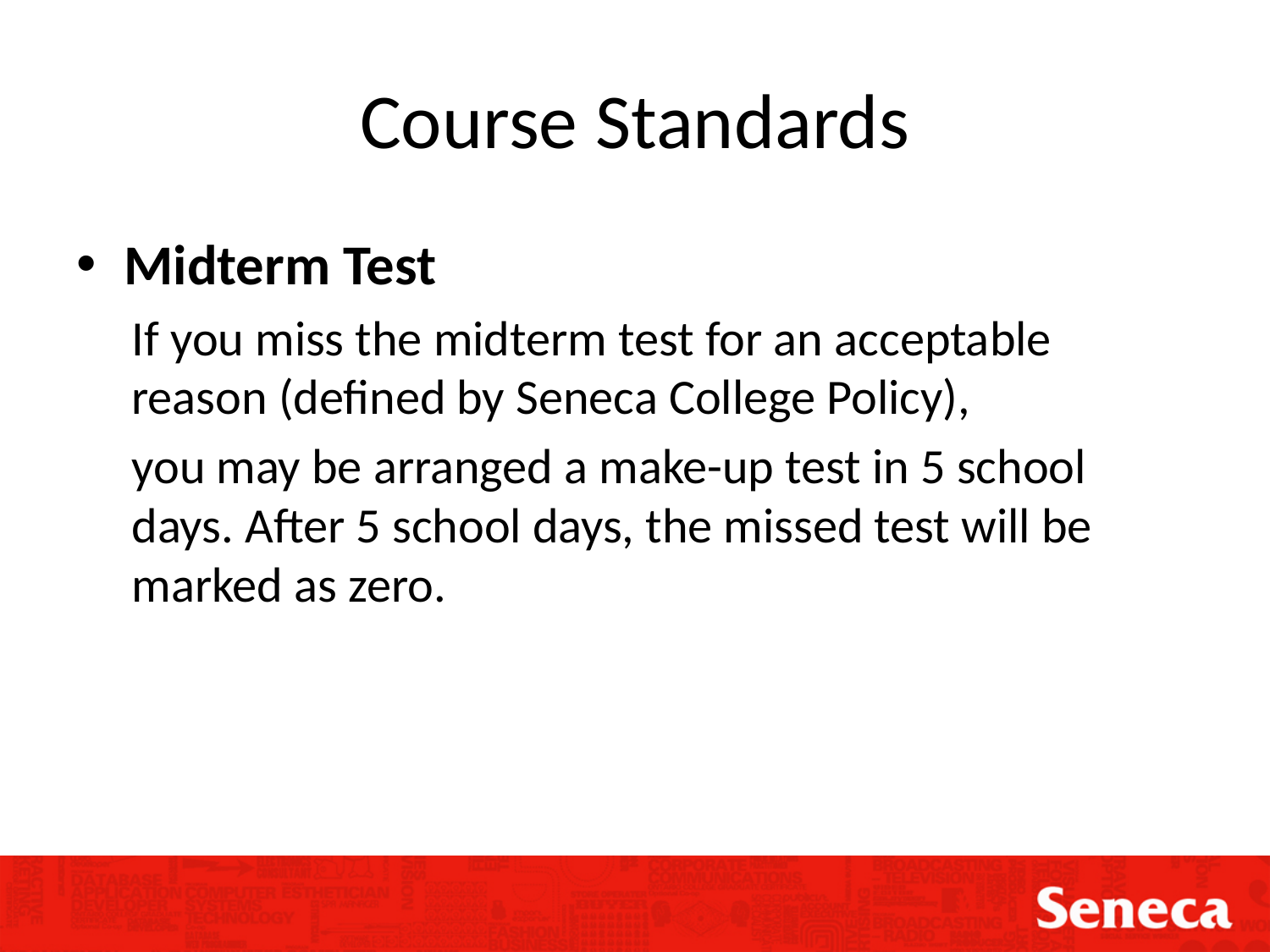

# Course Standards
Midterm Test
If you miss the midterm test for an acceptable reason (defined by Seneca College Policy),
you may be arranged a make-up test in 5 school days. After 5 school days, the missed test will be marked as zero.